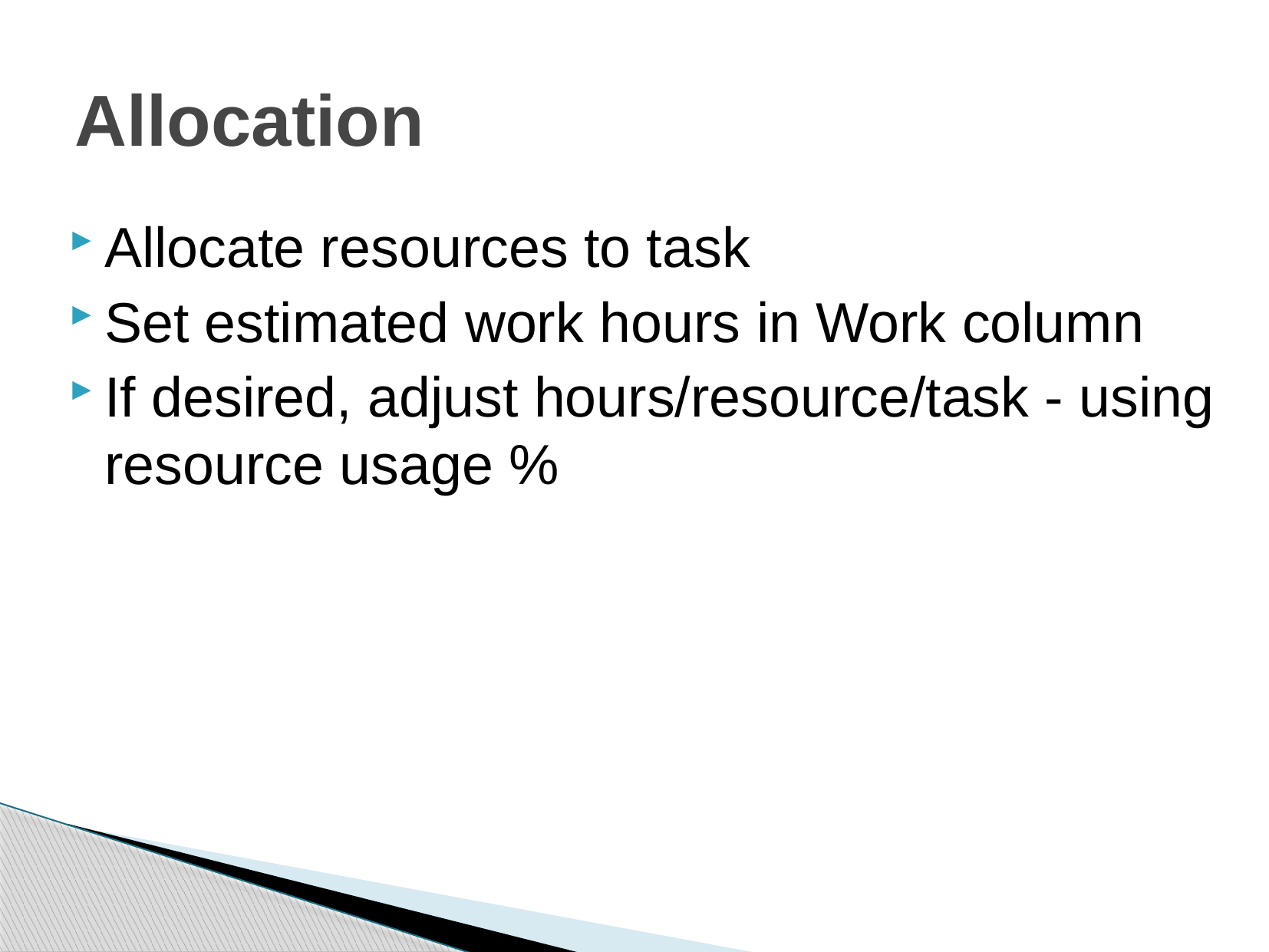

# Allocation
Allocate resources to task
Set estimated work hours in Work column
If desired, adjust hours/resource/task - using resource usage %